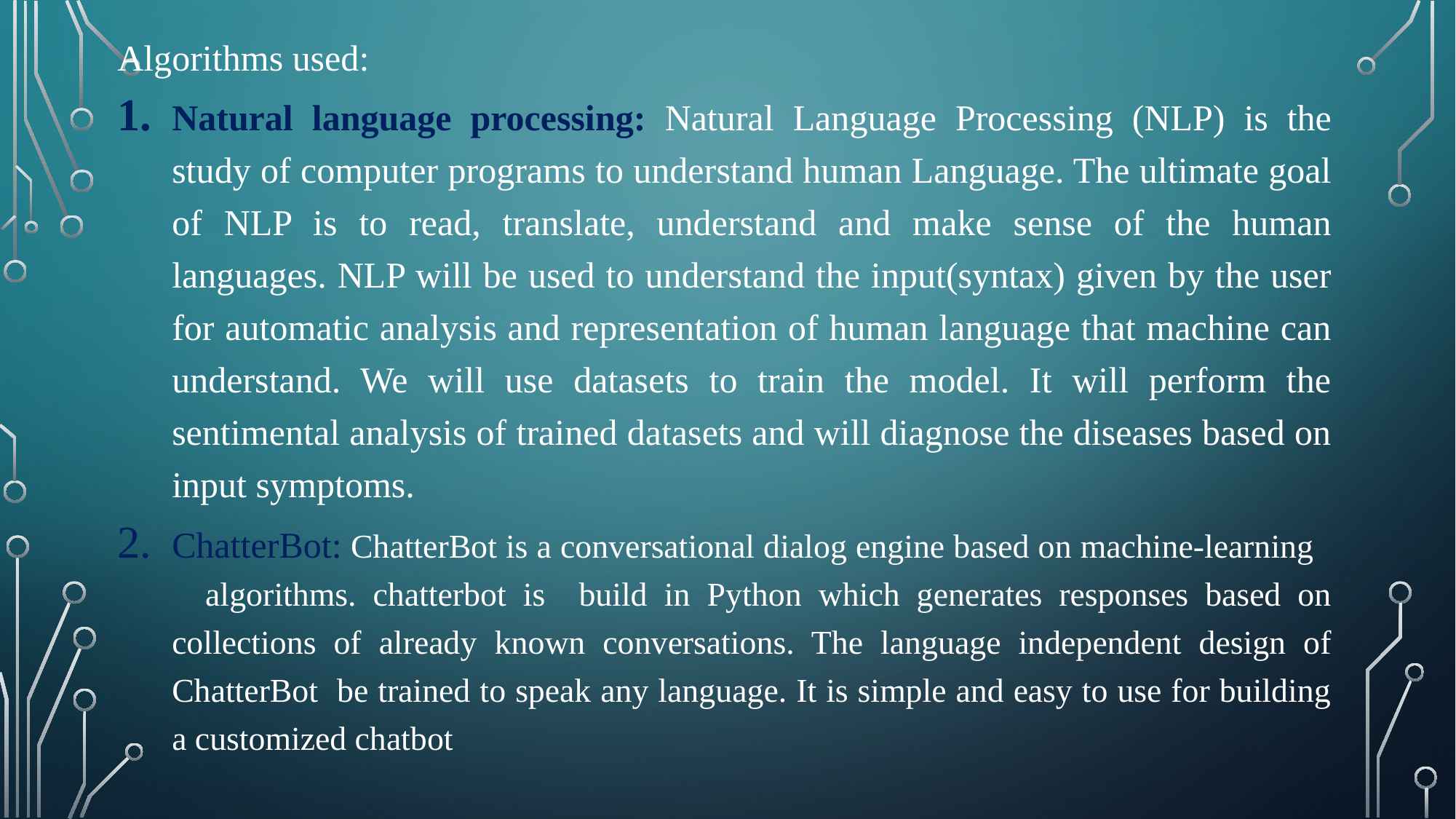

Algorithms used:
Natural language processing: Natural Language Processing (NLP) is the study of computer programs to understand human Language. The ultimate goal of NLP is to read, translate, understand and make sense of the human languages. NLP will be used to understand the input(syntax) given by the user for automatic analysis and representation of human language that machine can understand. We will use datasets to train the model. It will perform the sentimental analysis of trained datasets and will diagnose the diseases based on input symptoms.
ChatterBot: ChatterBot is a conversational dialog engine based on machine-learning     algorithms. chatterbot is  build in Python which generates responses based on collections of already known conversations. The language independent design of ChatterBot  be trained to speak any language. It is simple and easy to use for building a customized chatbot